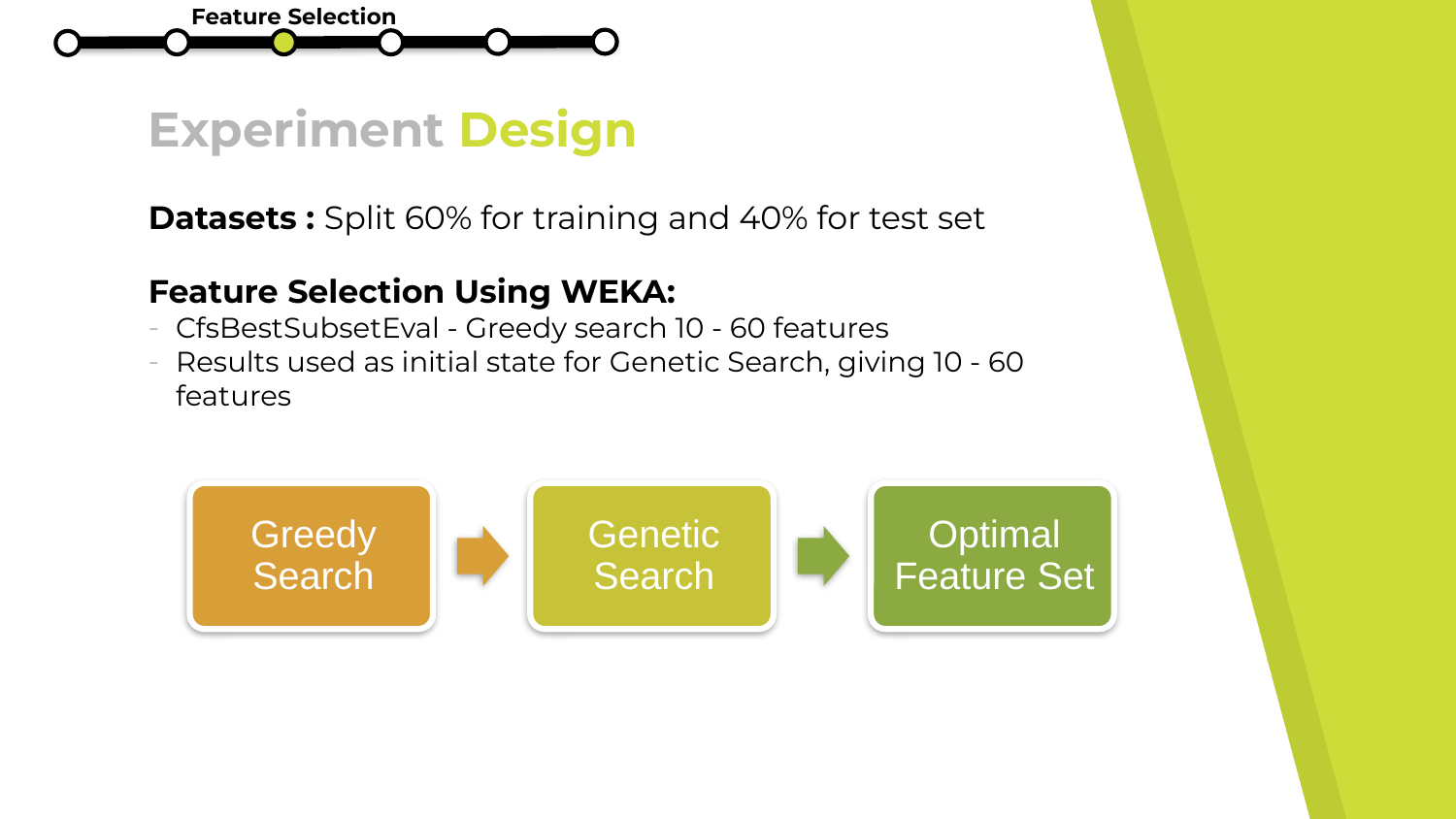

Feature Selection

# Experiment Design
Datasets : Split 60% for training and 40% for test set

Greedy Search

Genetic Search

Optimal Feature Set
Feature Selection Using WEKA:
CfsBestSubsetEval - Greedy search 10 - 60 features
Results used as initial state for Genetic Search, giving 10 - 60 features